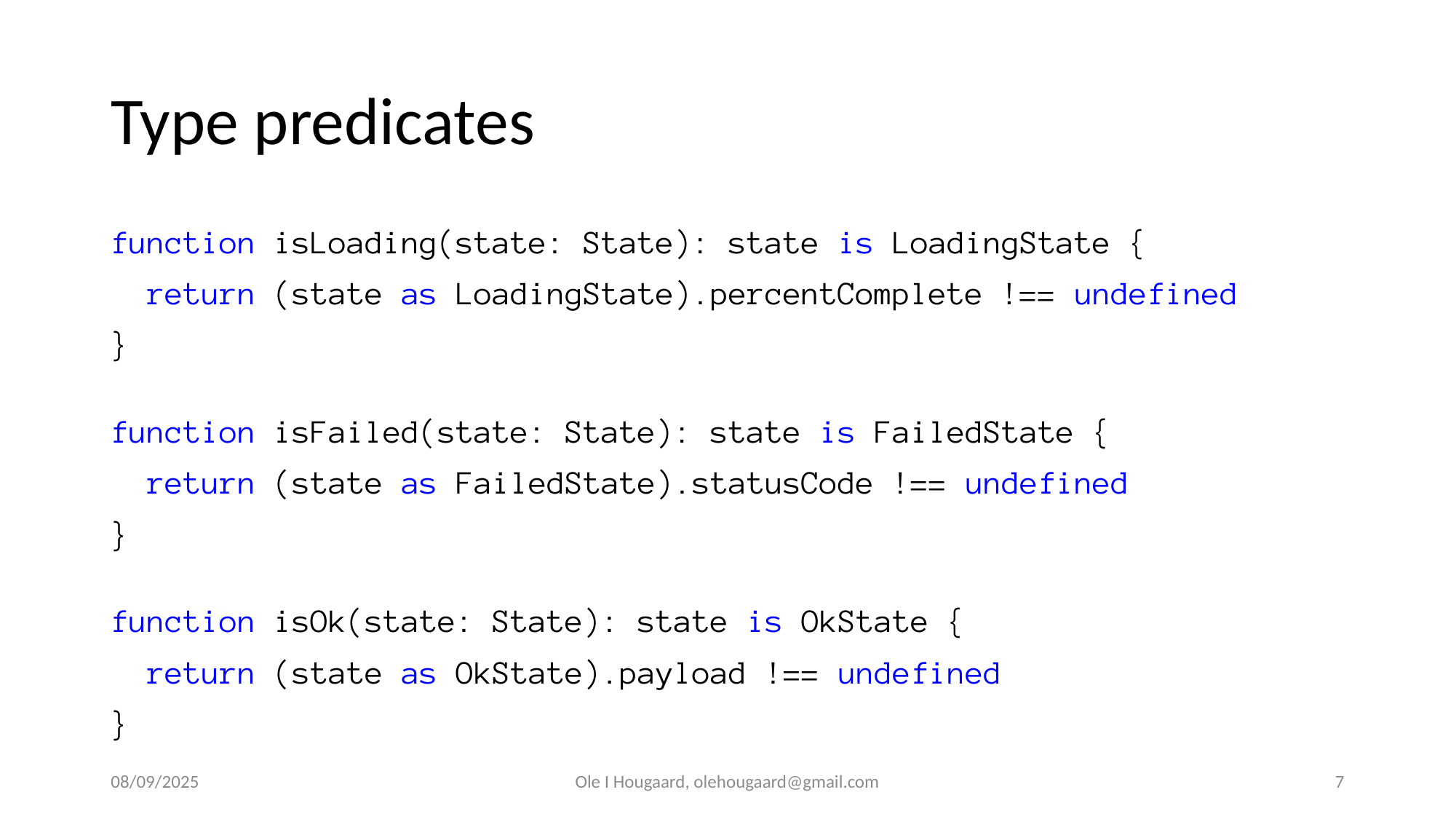

# Type predicates
function isLoading(state: State): state is LoadingState {
  return (state as LoadingState).percentComplete !== undefined
}
function isFailed(state: State): state is FailedState {
  return (state as FailedState).statusCode !== undefined
}
function isOk(state: State): state is OkState {
  return (state as OkState).payload !== undefined
}

08/09/2025
Ole I Hougaard, olehougaard@gmail.com
7